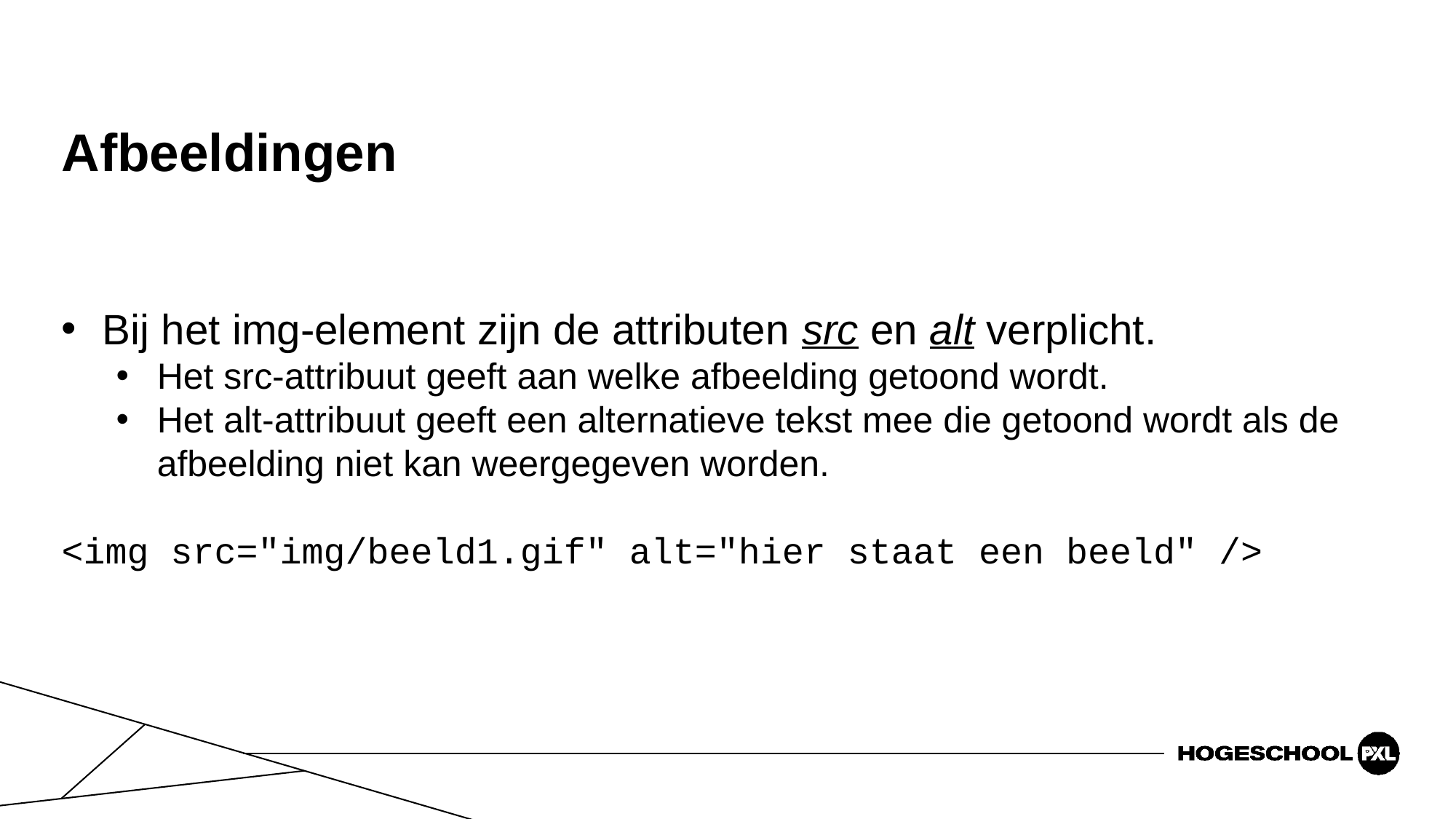

# Afbeeldingen
Bij het img-element zijn de attributen src en alt verplicht.
Het src-attribuut geeft aan welke afbeelding getoond wordt.
Het alt-attribuut geeft een alternatieve tekst mee die getoond wordt als de afbeelding niet kan weergegeven worden.

<img src="img/beeld1.gif" alt="hier staat een beeld" />